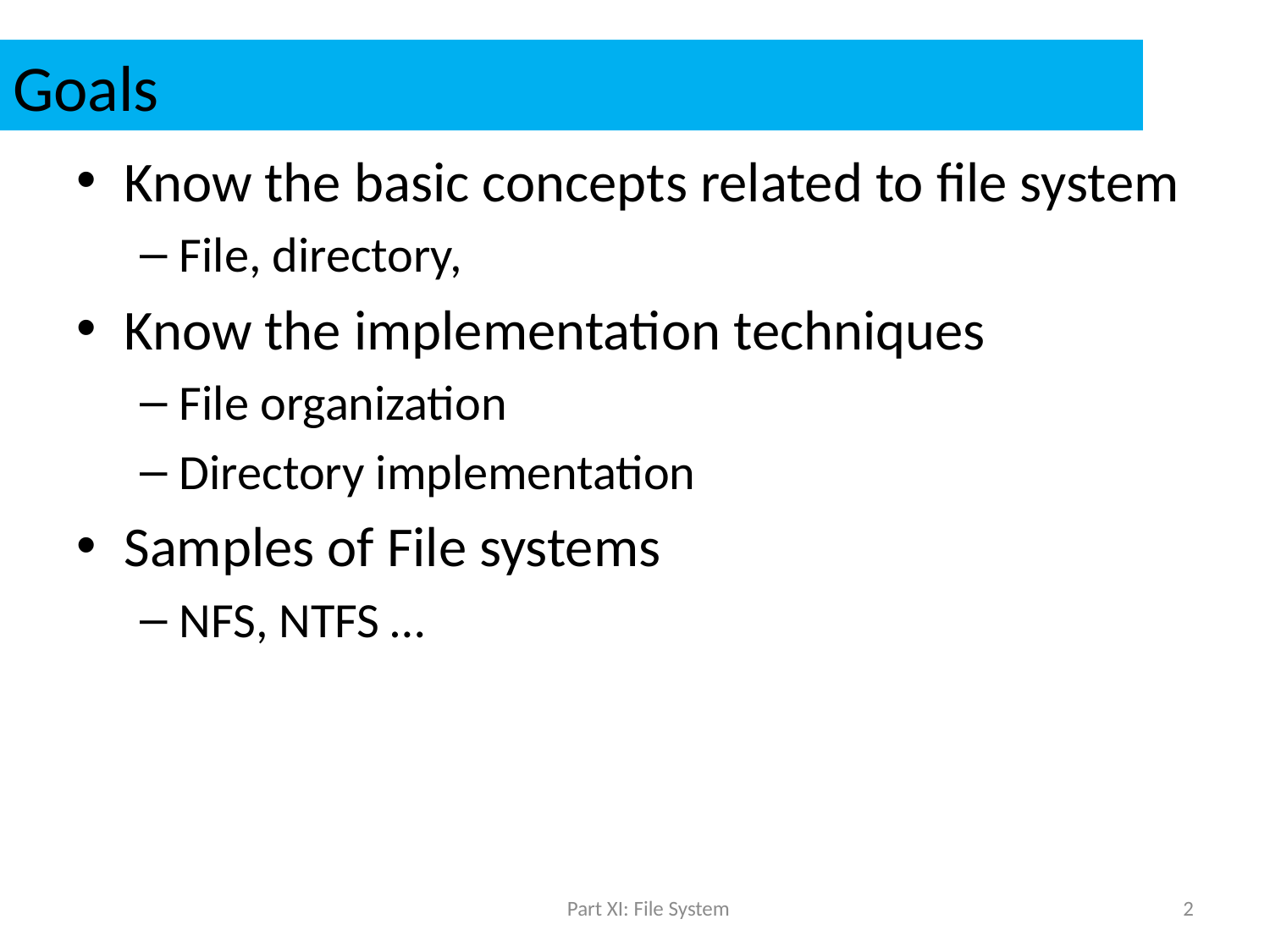

# Goals
Know the basic concepts related to file system
File, directory,
Know the implementation techniques
File organization
Directory implementation
Samples of File systems
NFS, NTFS …
Part XI: File System
2